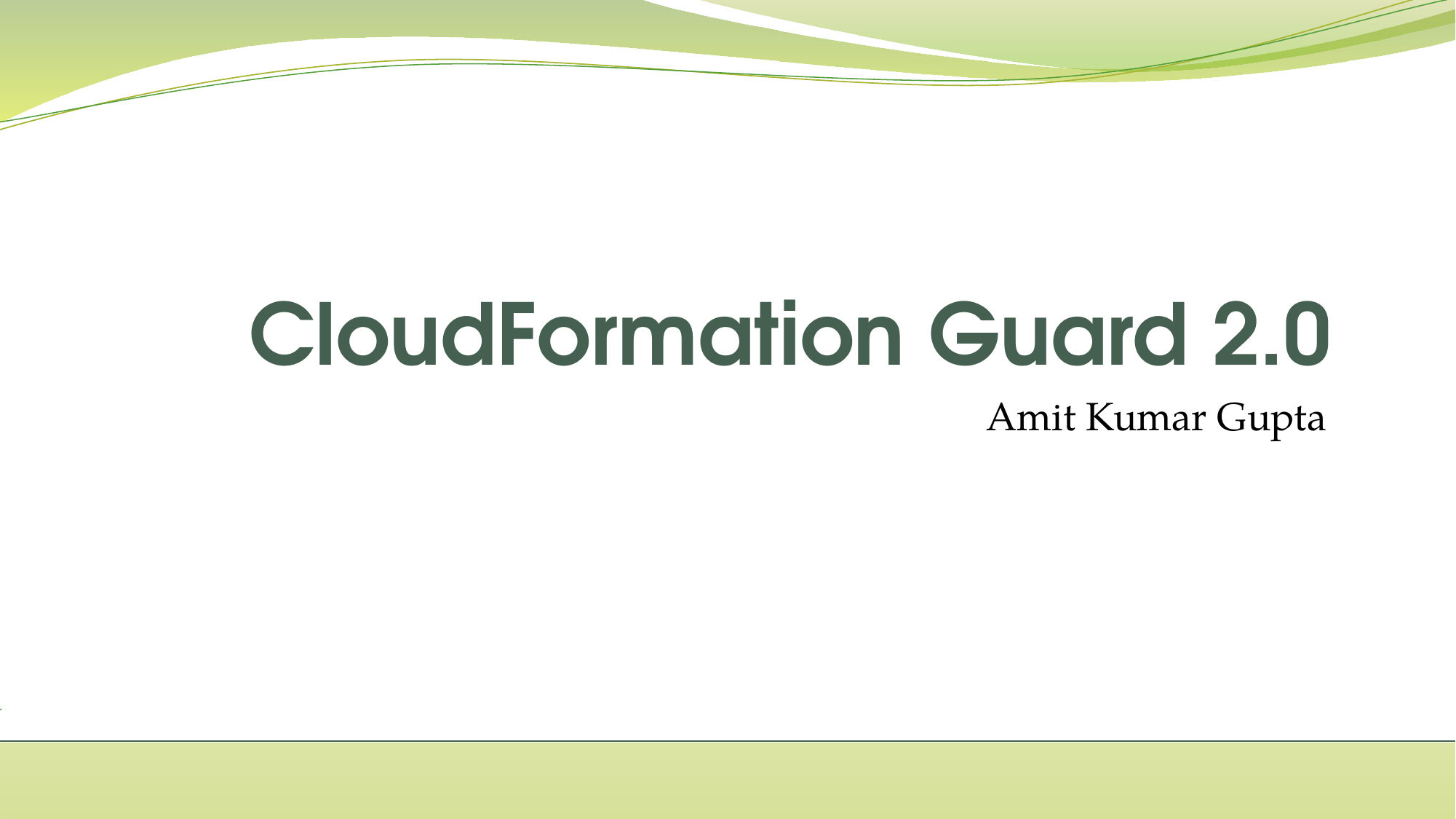

# CloudFormation Guard 2.0
Amit Kumar Gupta